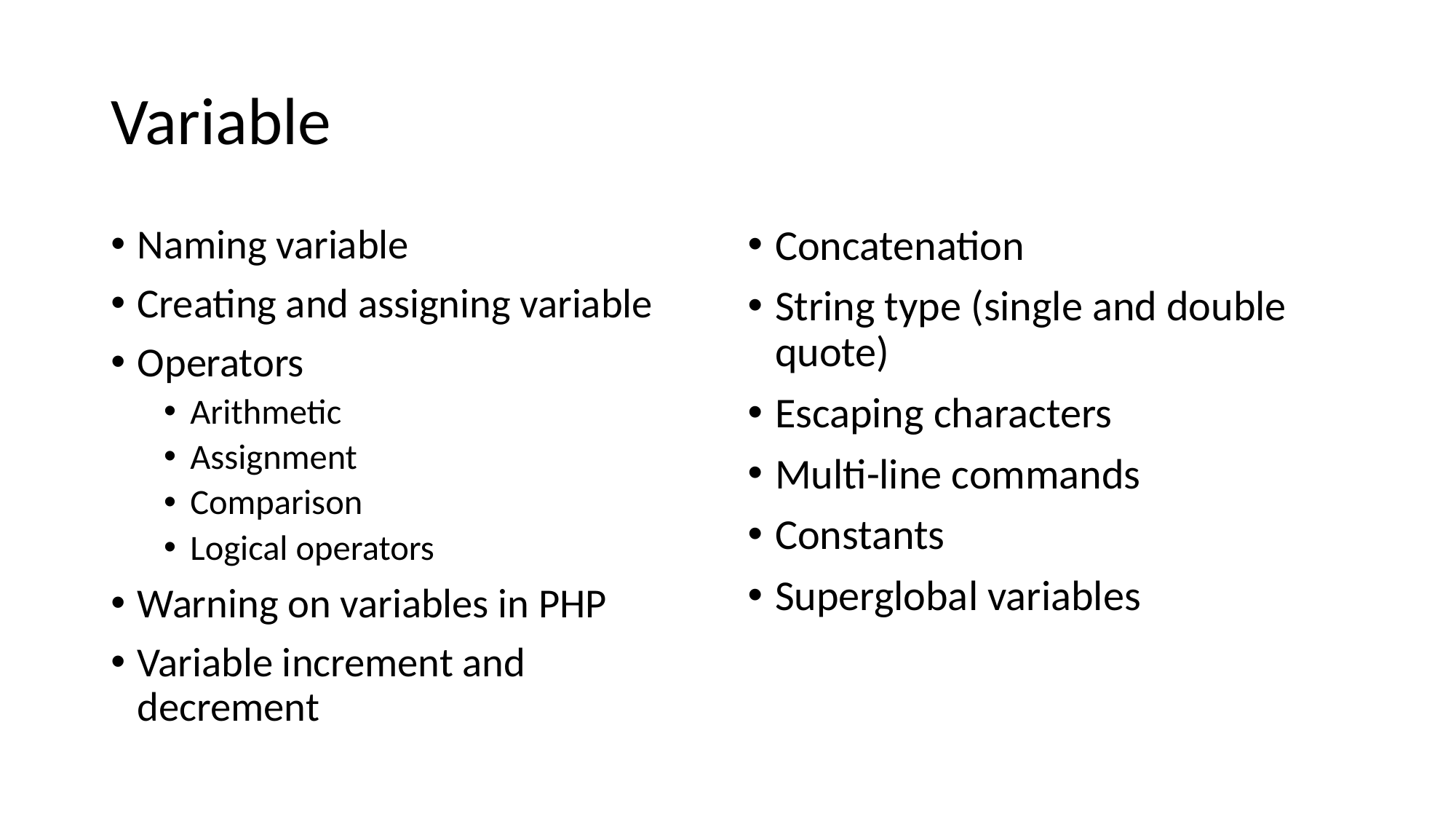

# Variable
Naming variable
Creating and assigning variable
Operators
Arithmetic
Assignment
Comparison
Logical operators
Warning on variables in PHP
Variable increment and decrement
Concatenation
String type (single and double quote)
Escaping characters
Multi-line commands
Constants
Superglobal variables